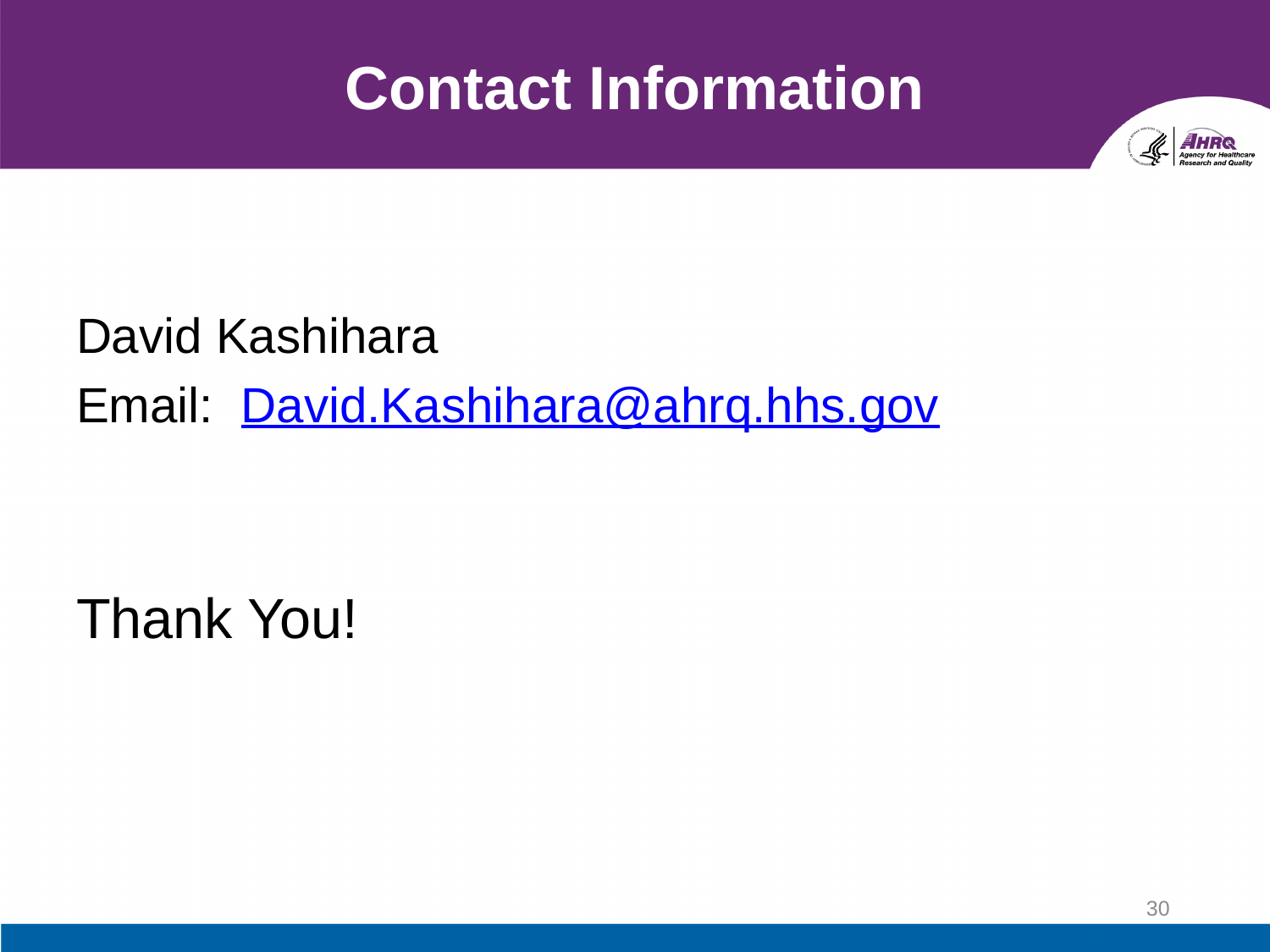

# Contact Information

David Kashihara
Email:  David.Kashihara@ahrq.hhs.gov

Thank You!
30